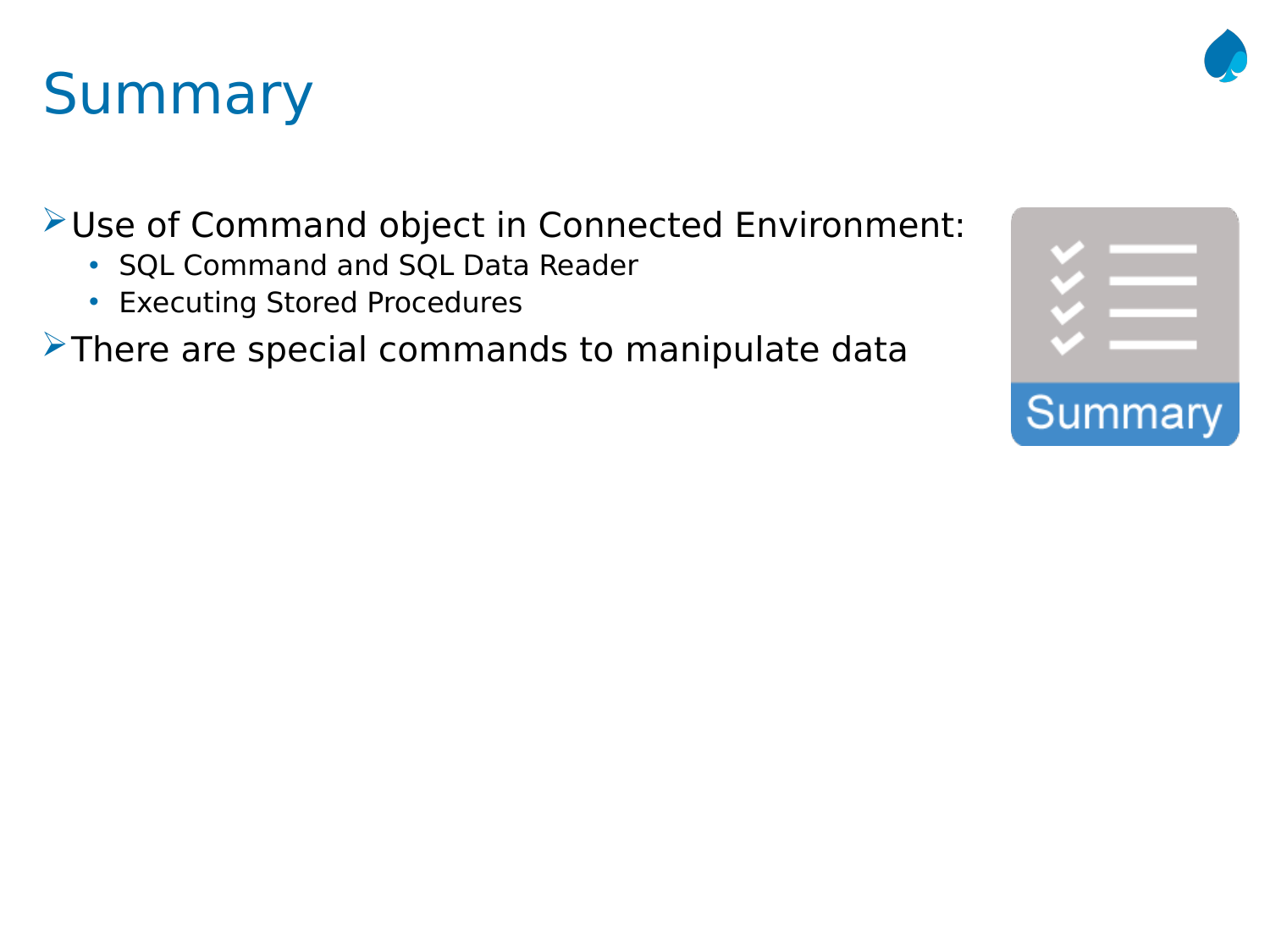

# Summary
Use of Command object in Connected Environment:
SQL Command and SQL Data Reader
Executing Stored Procedures
There are special commands to manipulate data